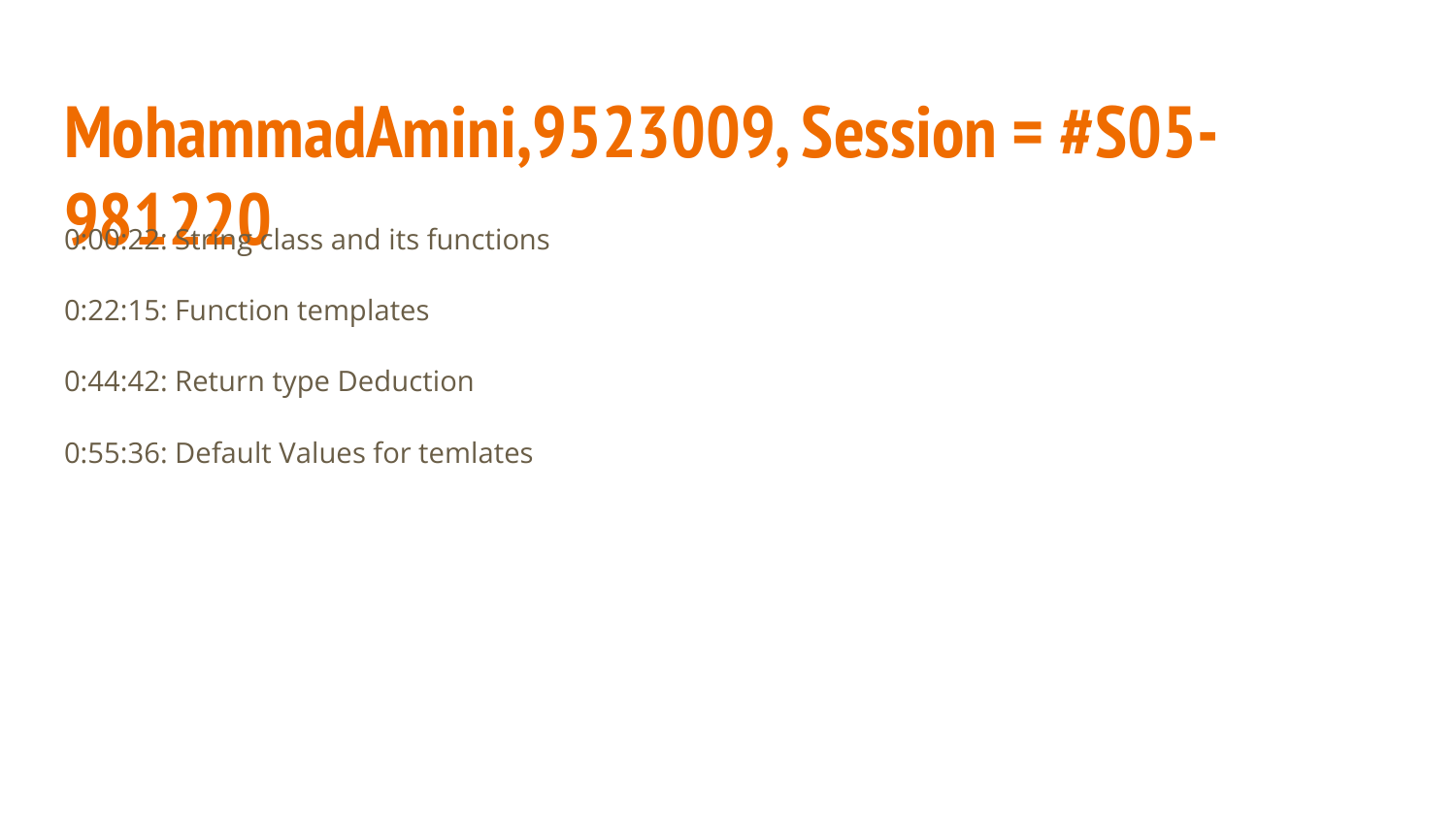

# MohammadAmini,9523009, Session = #S05-981220
0:00:22: String class and its functions
0:22:15: Function templates
0:44:42: Return type Deduction
0:55:36: Default Values for temlates